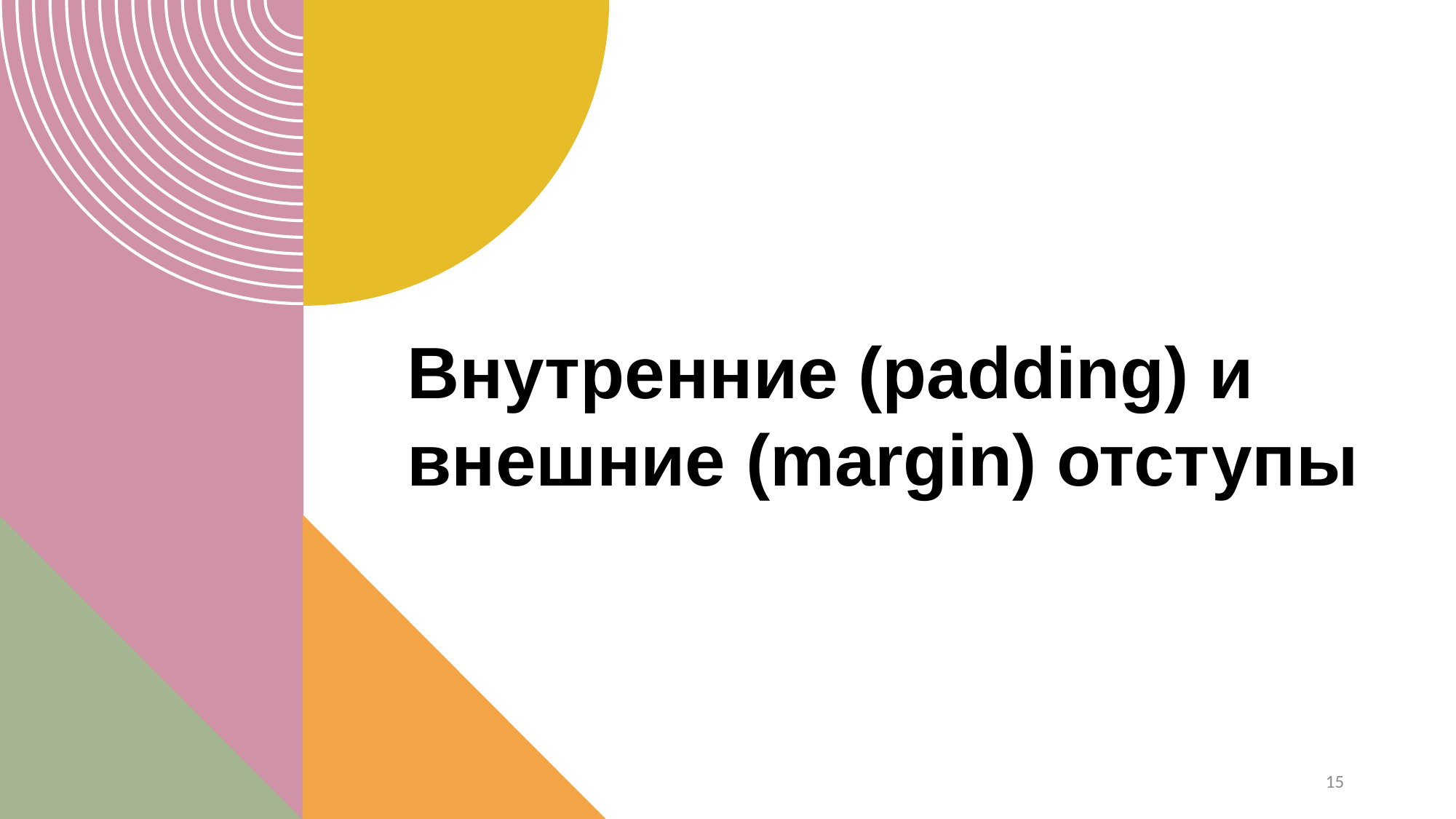

# Внутренние (padding) и внешние (margin) отступы
15